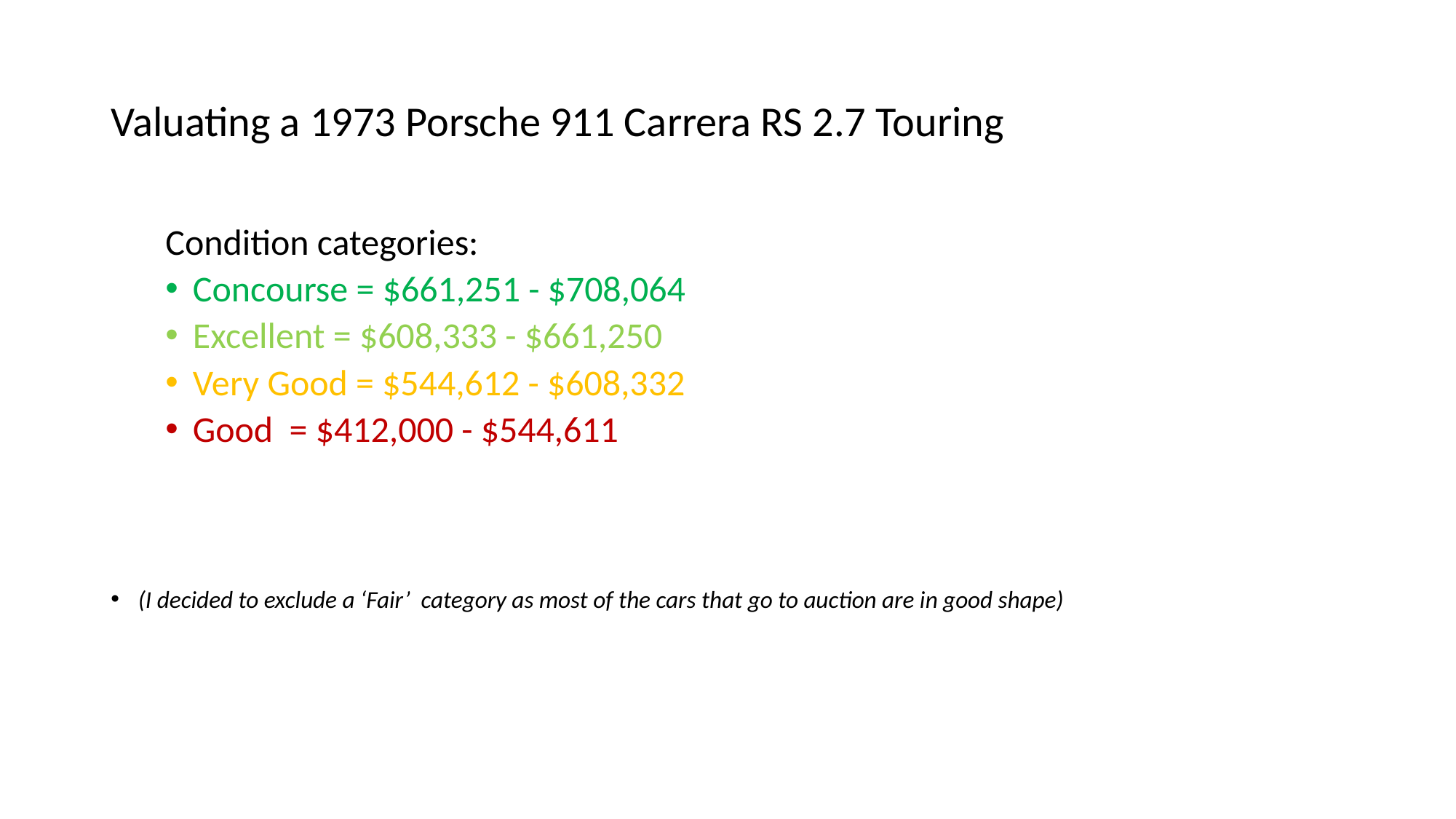

# Valuating a 1973 Porsche 911 Carrera RS 2.7 Touring
Condition categories:
Concourse = $661,251 - $708,064
Excellent = $608,333 - $661,250
Very Good = $544,612 - $608,332
Good  = $412,000 - $544,611

(I decided to exclude a ‘Fair’  category as most of the cars that go to auction are in good shape)